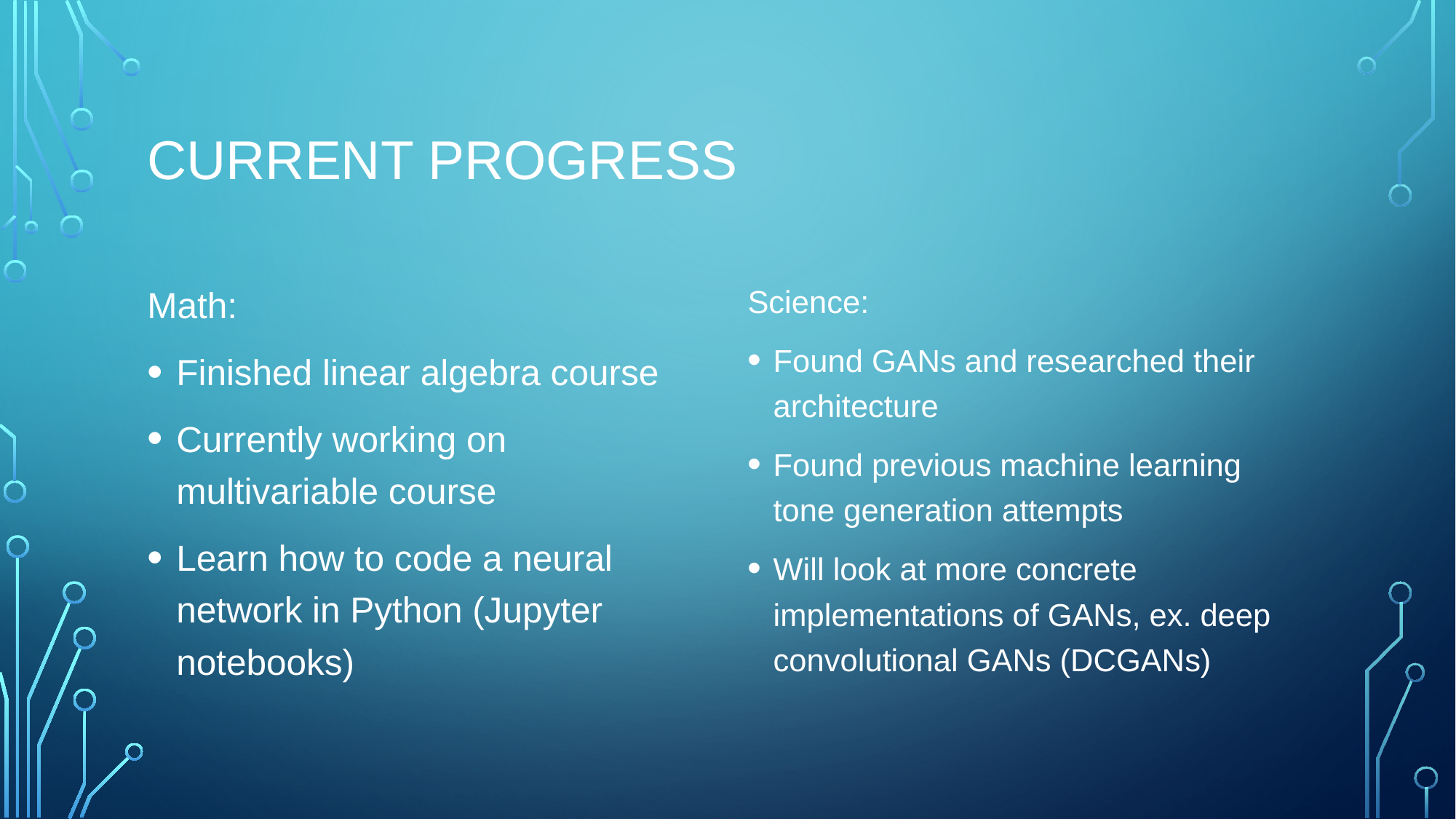

# Current progress
Math:
Finished linear algebra course
Currently working on multivariable course
Learn how to code a neural network in Python (Jupyter notebooks)
Science:
Found GANs and researched their architecture
Found previous machine learning tone generation attempts
Will look at more concrete implementations of GANs, ex. deep convolutional GANs (DCGANs)